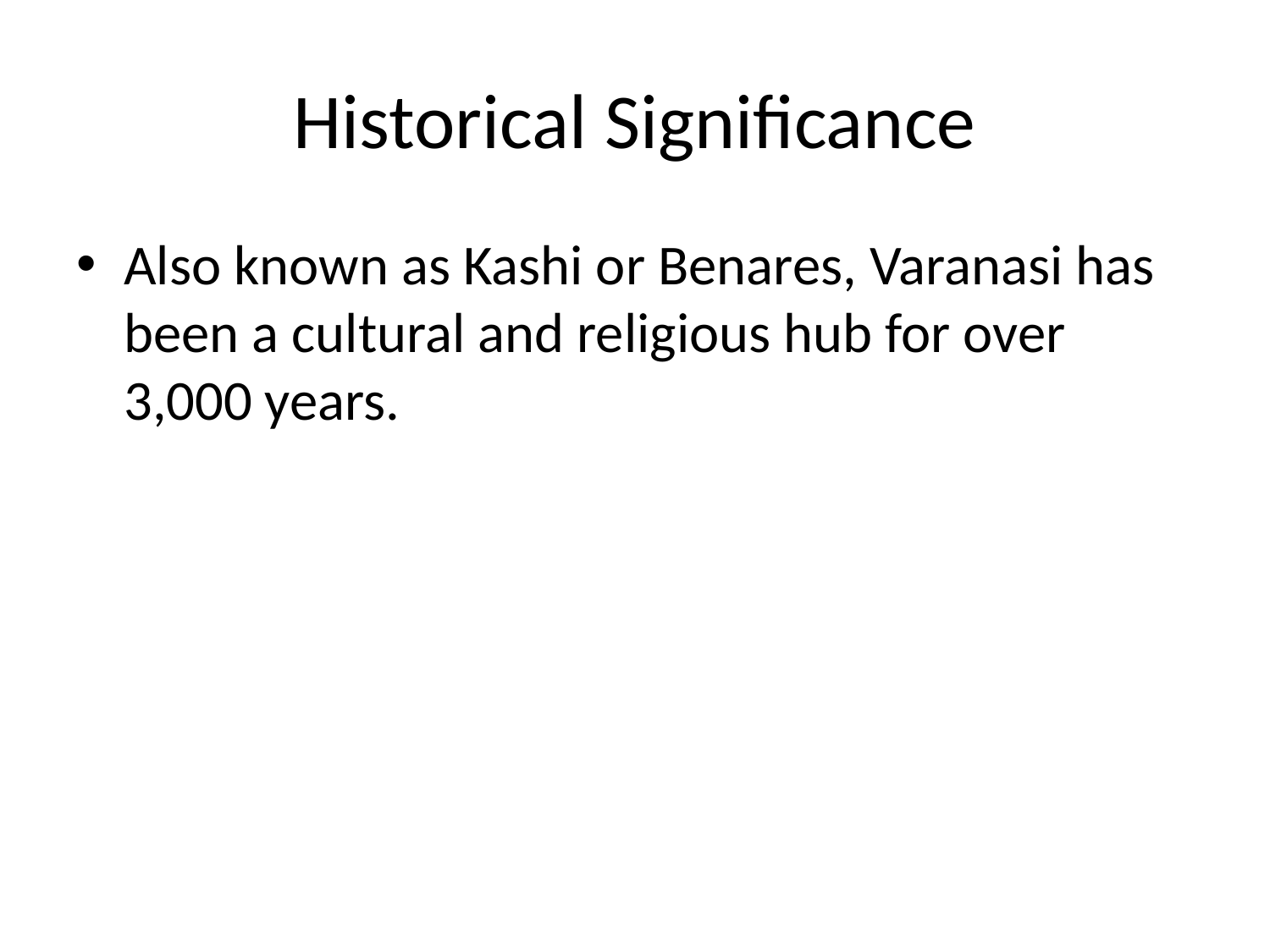

# Historical Significance
Also known as Kashi or Benares, Varanasi has been a cultural and religious hub for over 3,000 years.